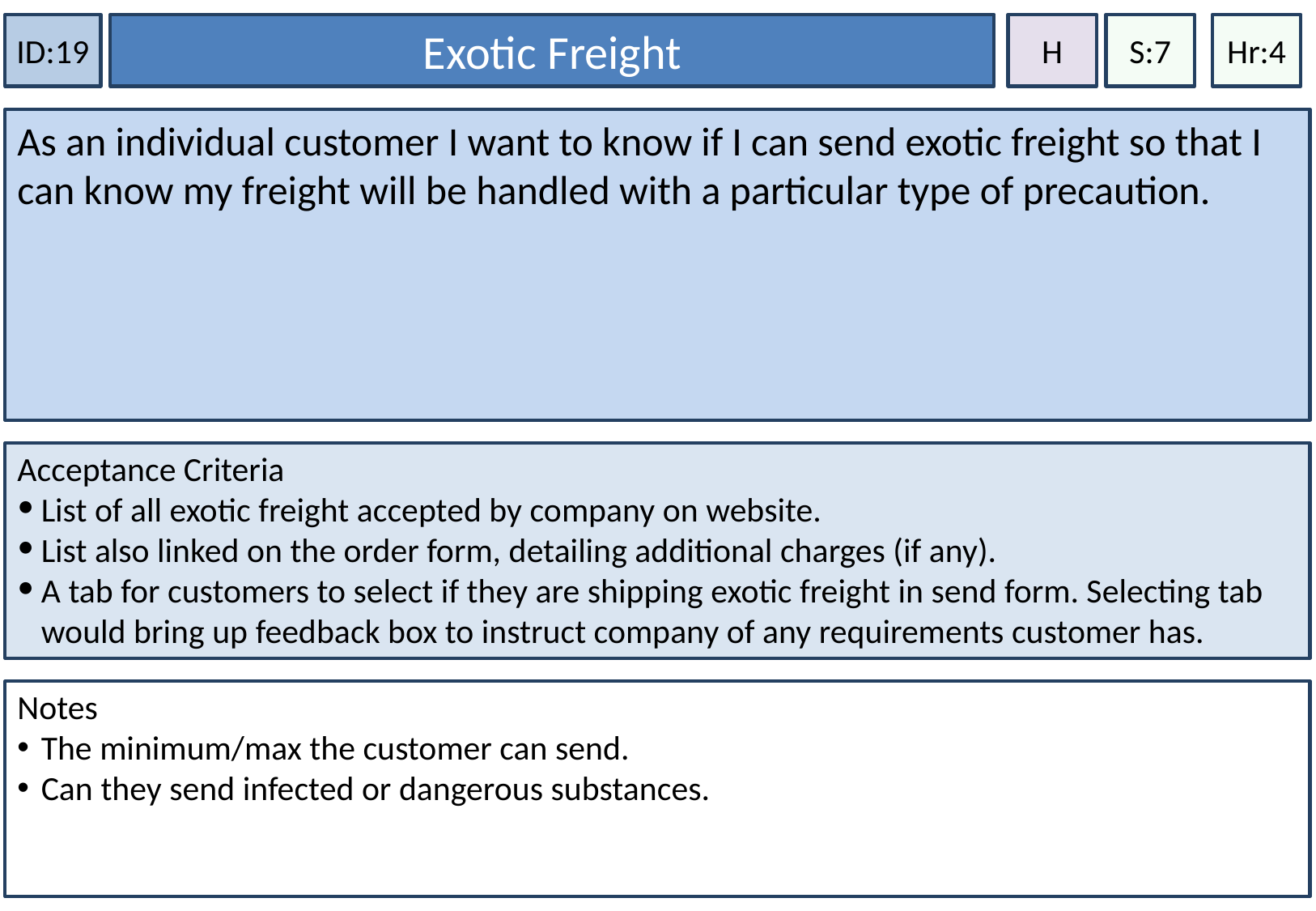

Exotic Freight
Hr:4
ID:19
H
S:7
As an individual customer I want to know if I can send exotic freight so that I can know my freight will be handled with a particular type of precaution.
Acceptance Criteria
List of all exotic freight accepted by company on website.
List also linked on the order form, detailing additional charges (if any).
A tab for customers to select if they are shipping exotic freight in send form. Selecting tab would bring up feedback box to instruct company of any requirements customer has.
Notes
The minimum/max the customer can send.
Can they send infected or dangerous substances.